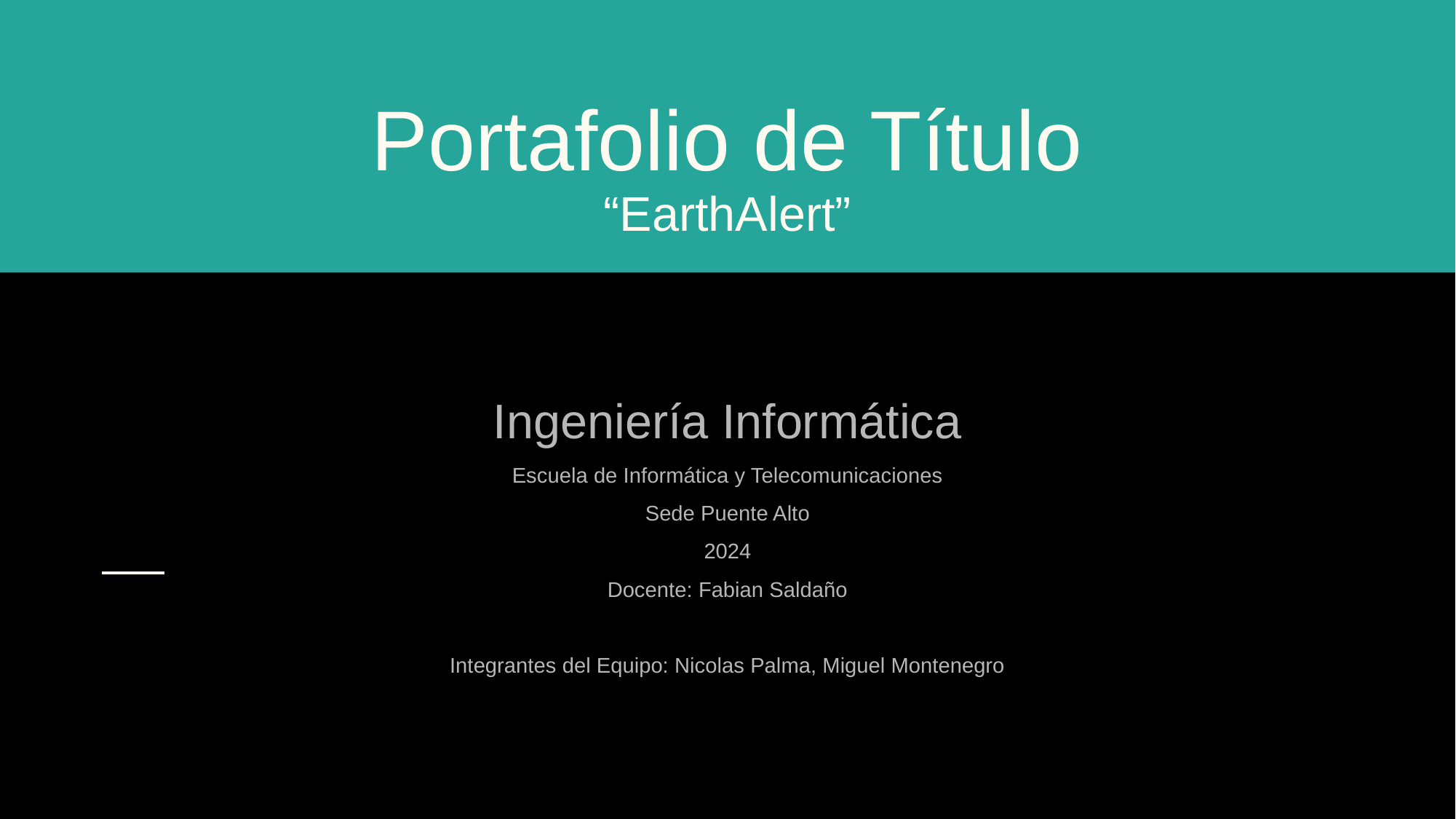

# Portafolio de Título “EarthAlert”
Ingeniería Informática
Escuela de Informática y Telecomunicaciones
Sede Puente Alto
2024
Docente: Fabian Saldaño

Integrantes del Equipo: Nicolas Palma, Miguel Montenegro